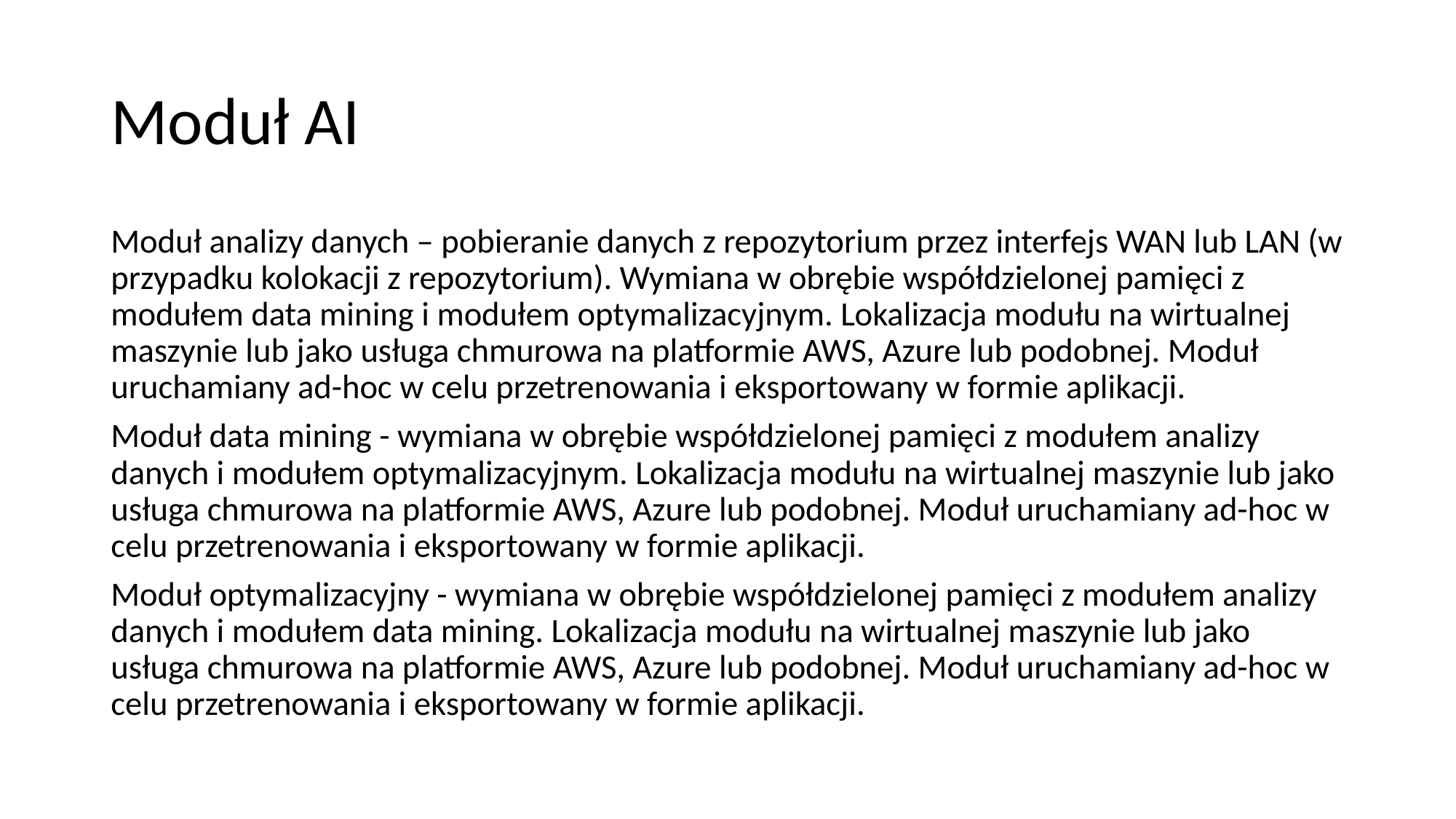

# Moduł AI
Moduł analizy danych – pobieranie danych z repozytorium przez interfejs WAN lub LAN (w przypadku kolokacji z repozytorium). Wymiana w obrębie współdzielonej pamięci z modułem data mining i modułem optymalizacyjnym. Lokalizacja modułu na wirtualnej maszynie lub jako usługa chmurowa na platformie AWS, Azure lub podobnej. Moduł uruchamiany ad-hoc w celu przetrenowania i eksportowany w formie aplikacji.
Moduł data mining - wymiana w obrębie współdzielonej pamięci z modułem analizy danych i modułem optymalizacyjnym. Lokalizacja modułu na wirtualnej maszynie lub jako usługa chmurowa na platformie AWS, Azure lub podobnej. Moduł uruchamiany ad-hoc w celu przetrenowania i eksportowany w formie aplikacji.
Moduł optymalizacyjny - wymiana w obrębie współdzielonej pamięci z modułem analizy danych i modułem data mining. Lokalizacja modułu na wirtualnej maszynie lub jako usługa chmurowa na platformie AWS, Azure lub podobnej. Moduł uruchamiany ad-hoc w celu przetrenowania i eksportowany w formie aplikacji.